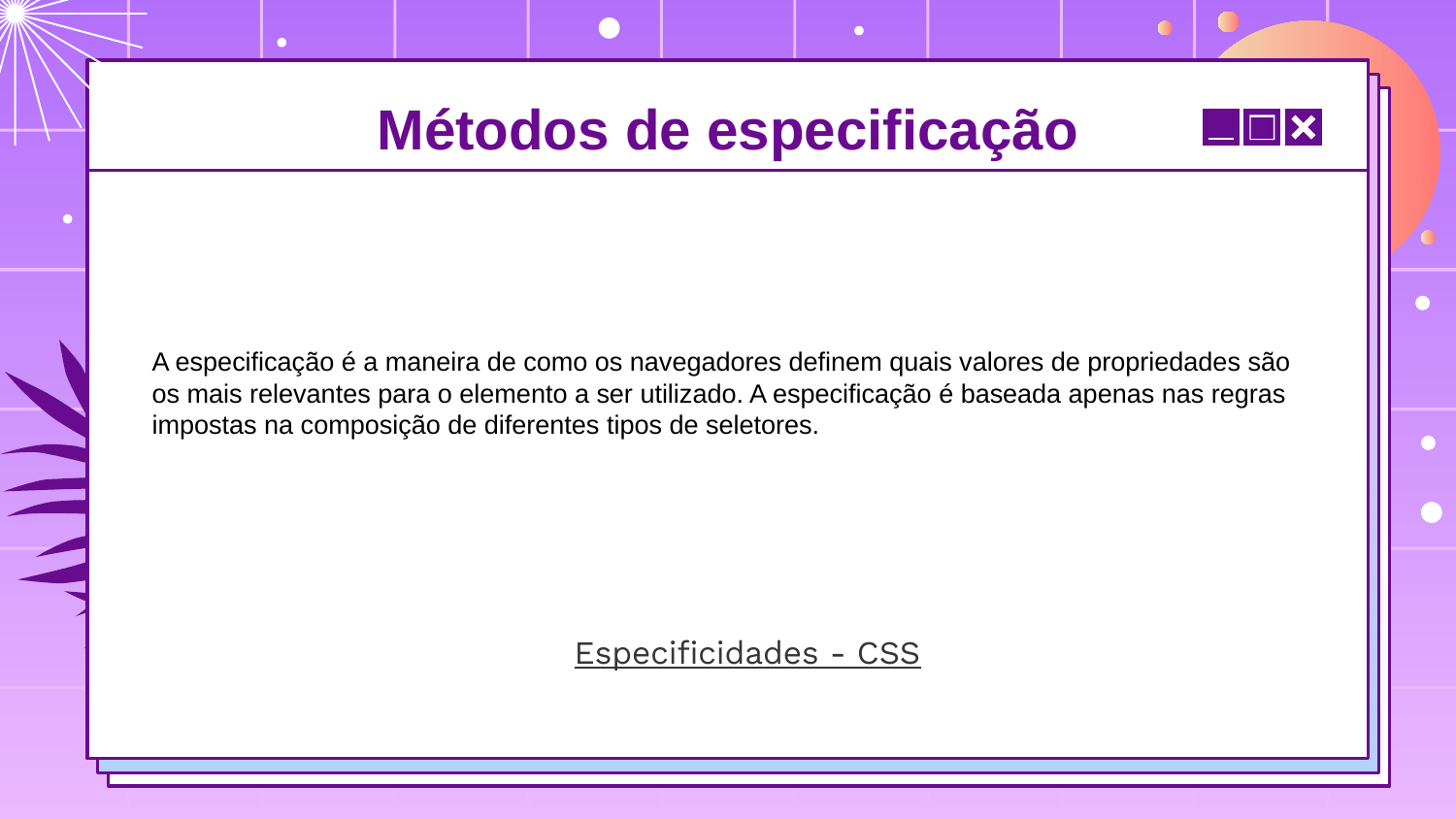

# Métodos de especificação
A especificação é a maneira de como os navegadores definem quais valores de propriedades são os mais relevantes para o elemento a ser utilizado. A especificação é baseada apenas nas regras impostas na composição de diferentes tipos de seletores.
Especificidades - CSS